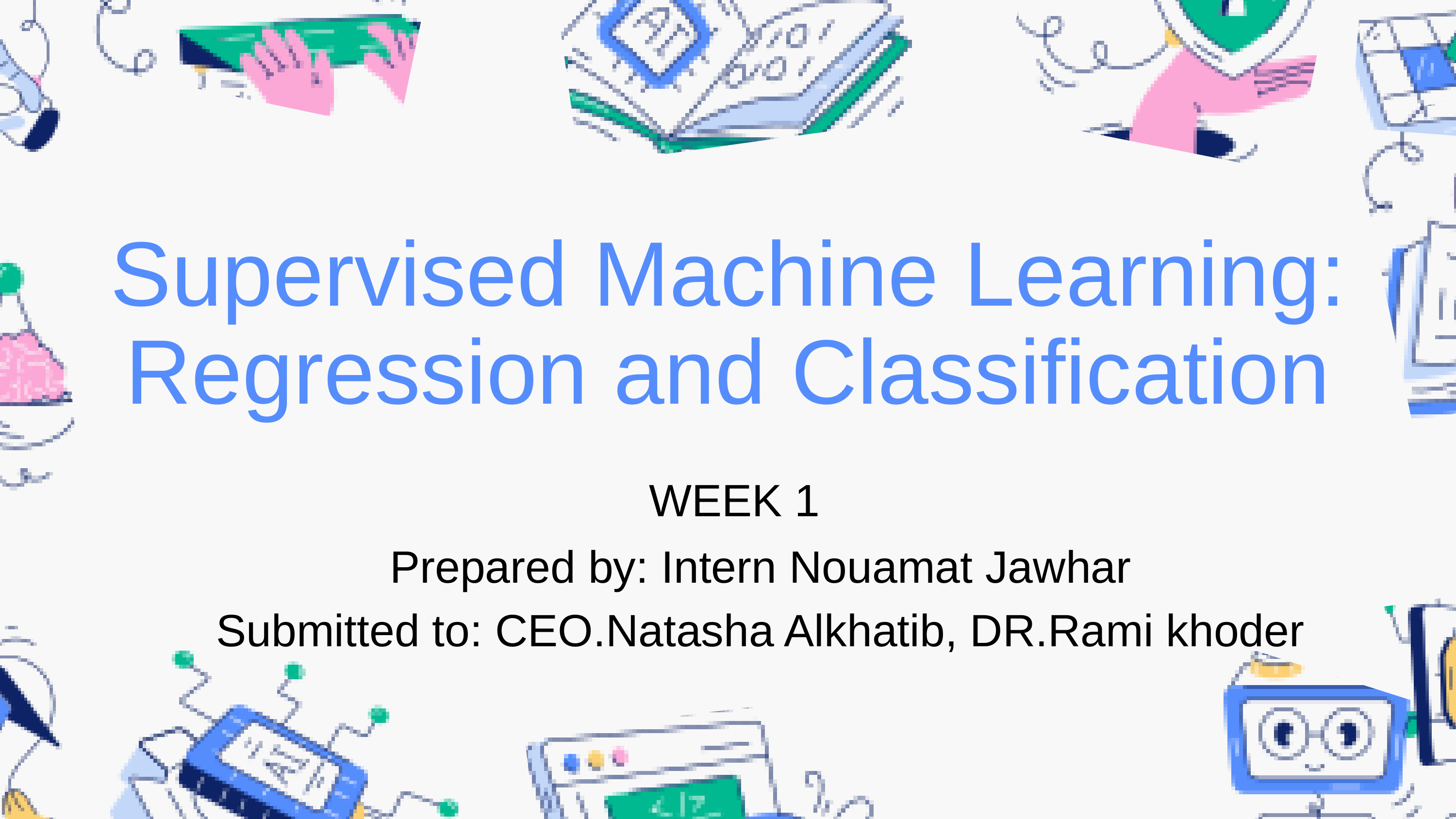

Supervised Machine Learning: Regression and Classification

WEEK 1
Prepared by: Intern Nouamat Jawhar
Submitted to: CEO.Natasha Alkhatib, DR.Rami khoder